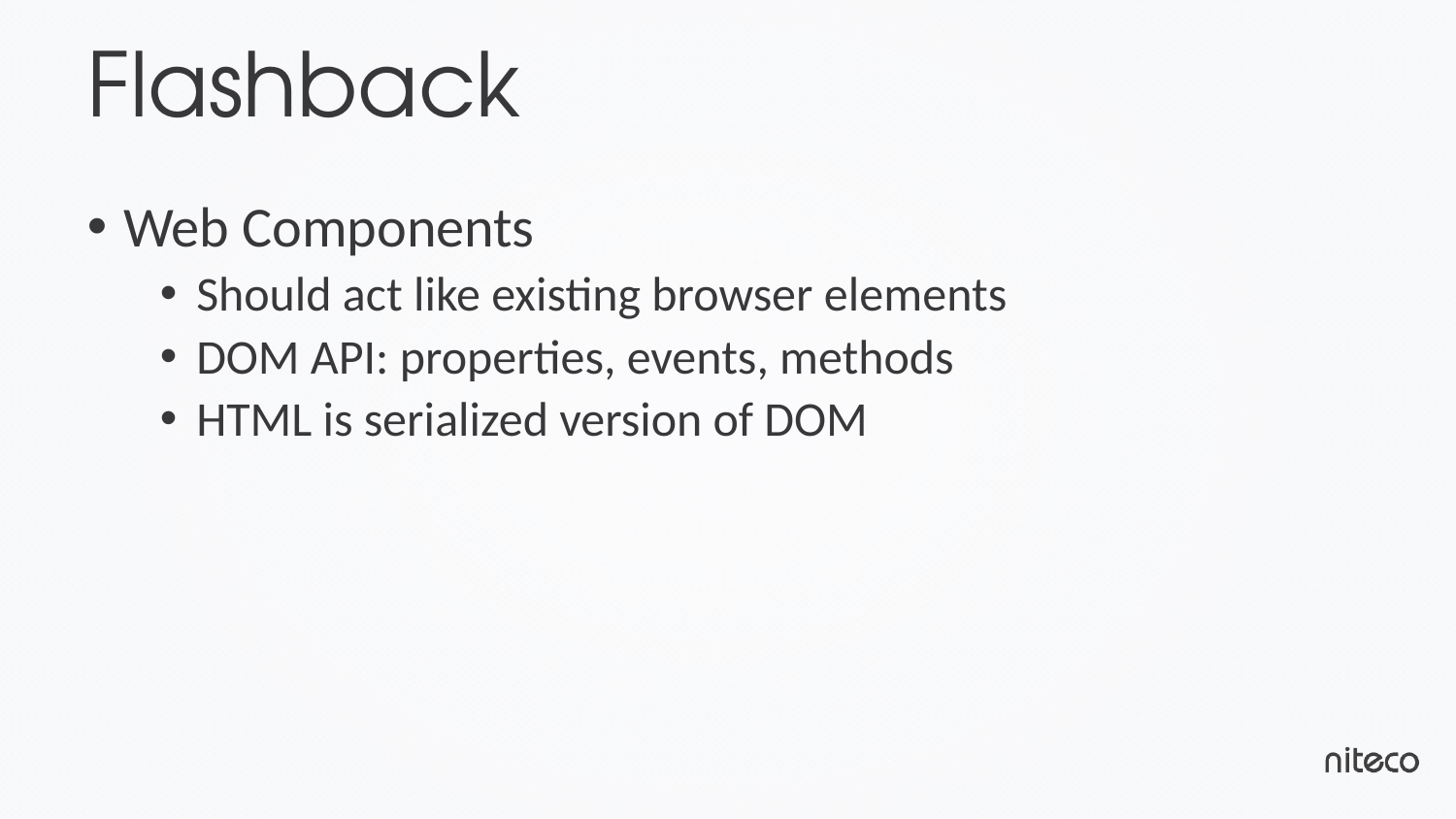

# Flashback
Web Components
Should act like existing browser elements
DOM API: properties, events, methods
HTML is serialized version of DOM